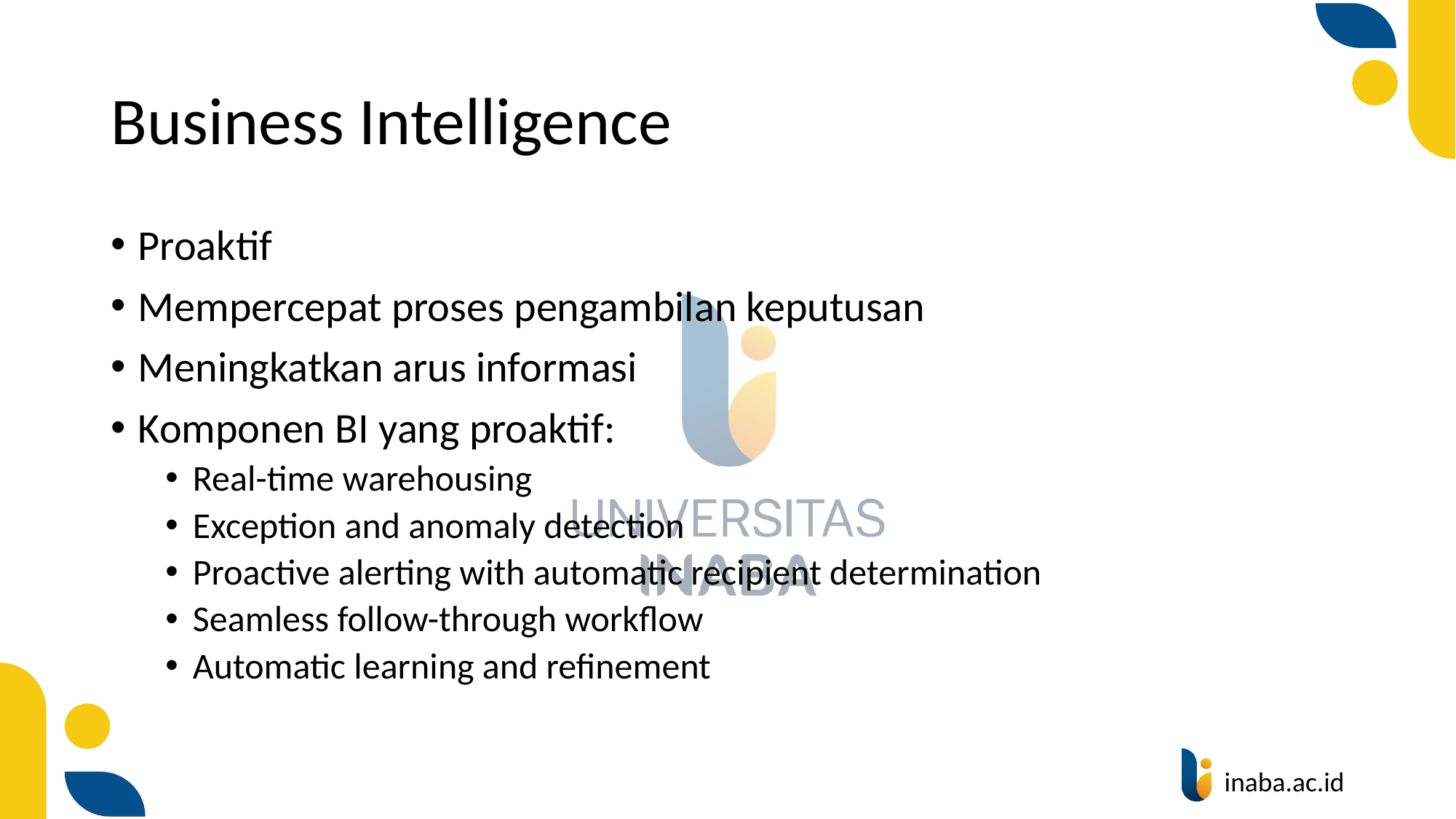

# Business Intelligence
Proaktif
Mempercepat proses pengambilan keputusan
Meningkatkan arus informasi
Komponen BI yang proaktif:
Real-time warehousing
Exception and anomaly detection
Proactive alerting with automatic recipient determination
Seamless follow-through workflow
Automatic learning and refinement